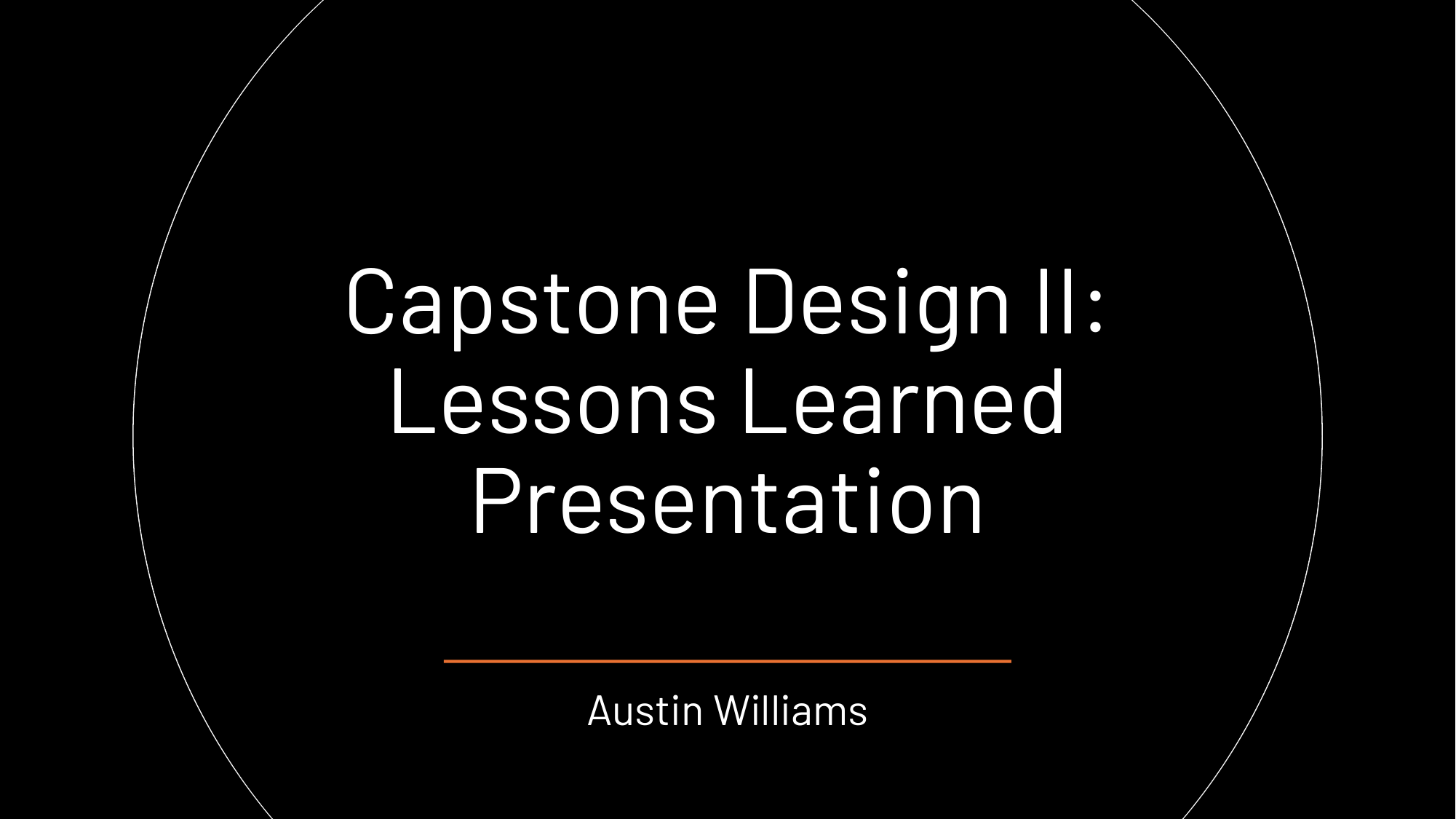

# Capstone Design II: Lessons Learned Presentation

Austin Williams